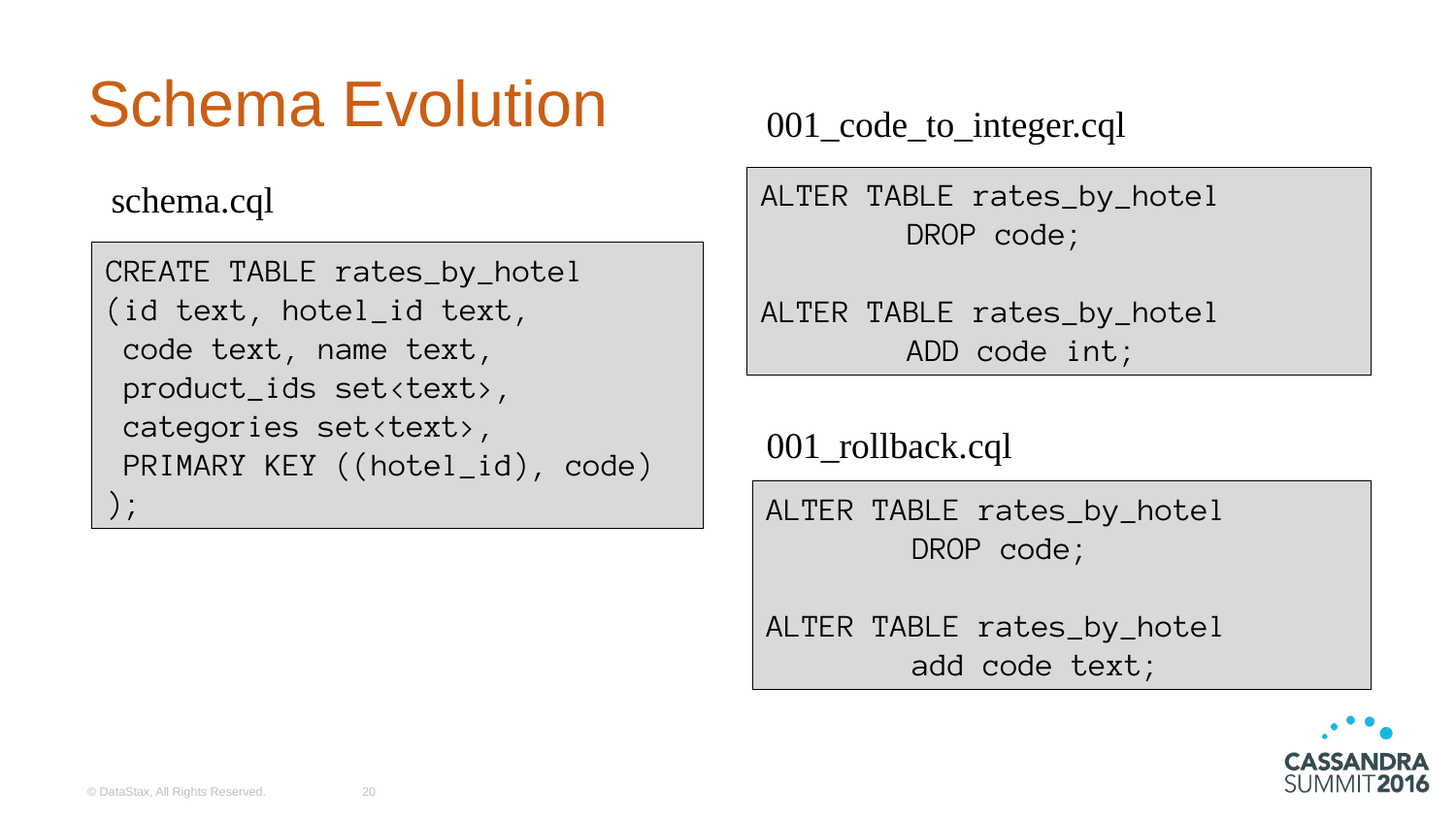

# Schema Evolution
001_code_to_integer.cql
ALTER TABLE rates_by_hotel
	DROP code;

ALTER TABLE rates_by_hotel
	ADD code int;
schema.cql
CREATE TABLE rates_by_hotel
(id text, hotel_id text,
 code text, name text,
 product_ids set<text>,
 categories set<text>,
 PRIMARY KEY ((hotel_id), code)
);
001_rollback.cql
ALTER TABLE rates_by_hotel
	DROP code;

ALTER TABLE rates_by_hotel
	add code text;
© DataStax, All Rights Reserved.
20